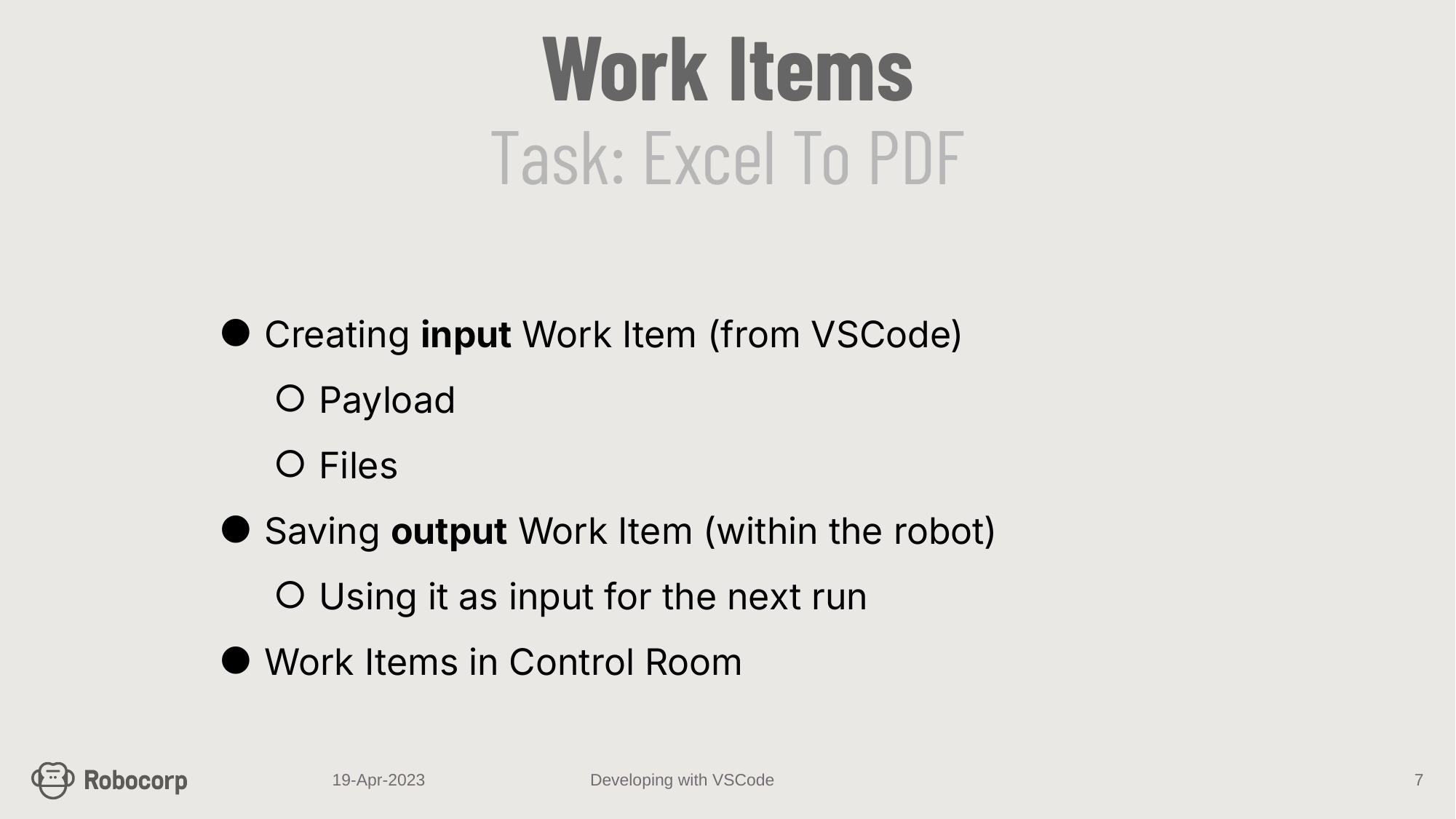

# Work Items
Task: Excel To PDF
Creating input Work Item (from VSCode)
Payload
Files
Saving output Work Item (within the robot)
Using it as input for the next run
Work Items in Control Room
19-Apr-2023
Developing with VSCode
7